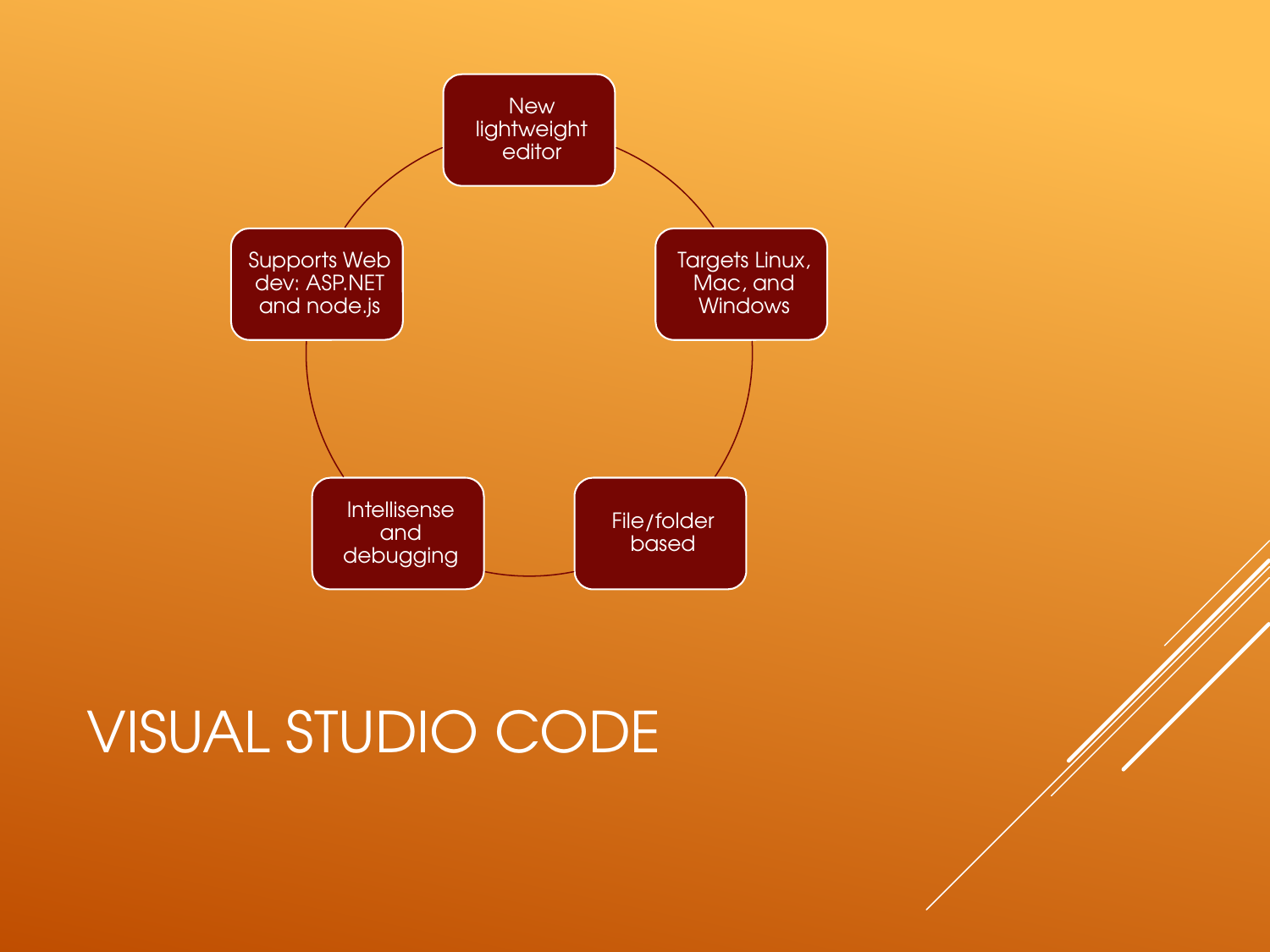

New lightweight editor
Targets Linux, Mac, and Windows
File/folder based
Intellisense and debugging
Supports Web dev: ASP.NET and node.js
# Visual Studio Code